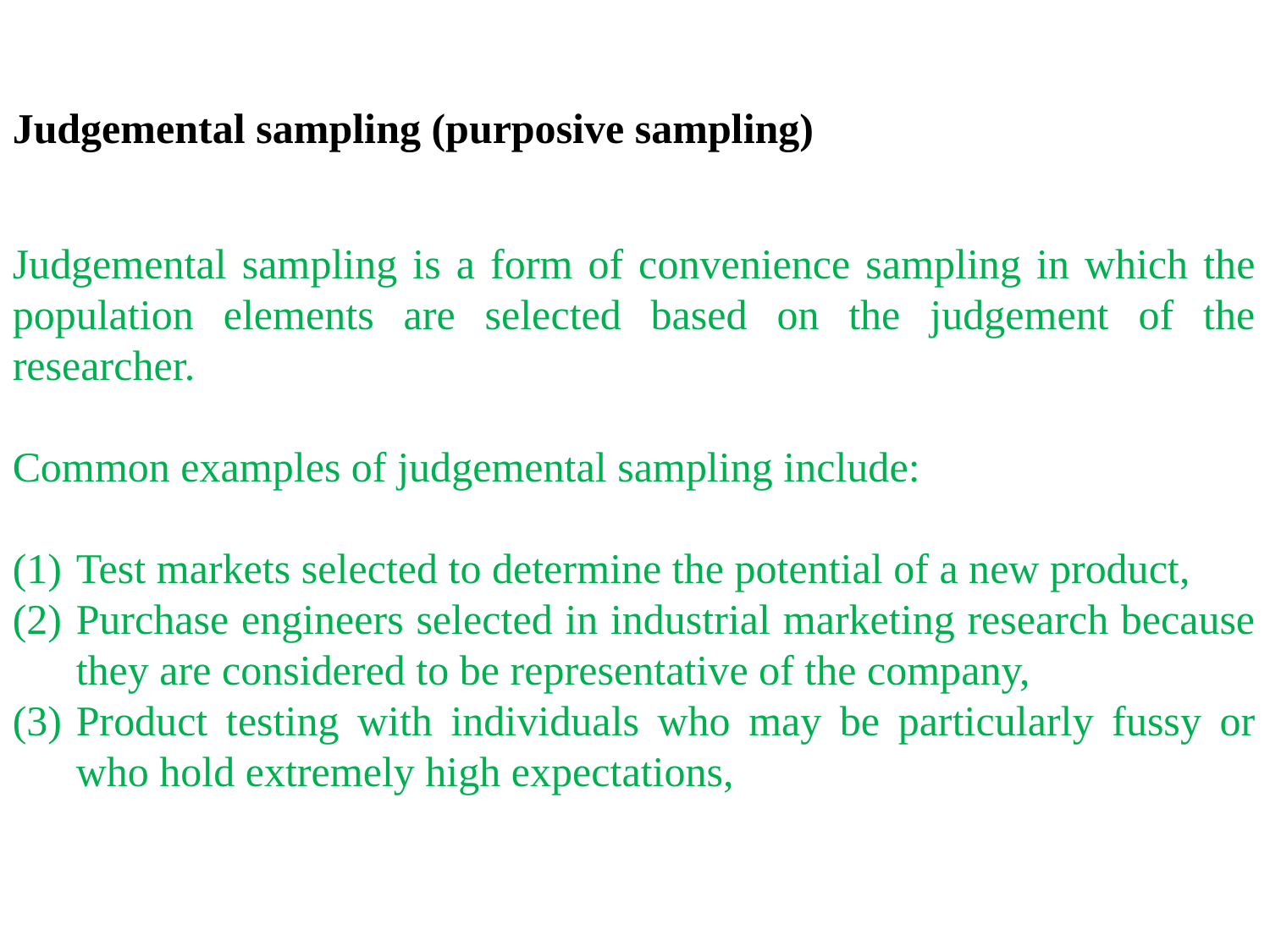

Judgemental sampling (purposive sampling)

Judgemental sampling is a form of convenience sampling in which the population elements are selected based on the judgement of the researcher.

Common examples of judgemental sampling include:

Test markets selected to determine the potential of a new product,
Purchase engineers selected in industrial marketing research because they are considered to be representative of the company,
Product testing with individuals who may be particularly fussy or who hold extremely high expectations,